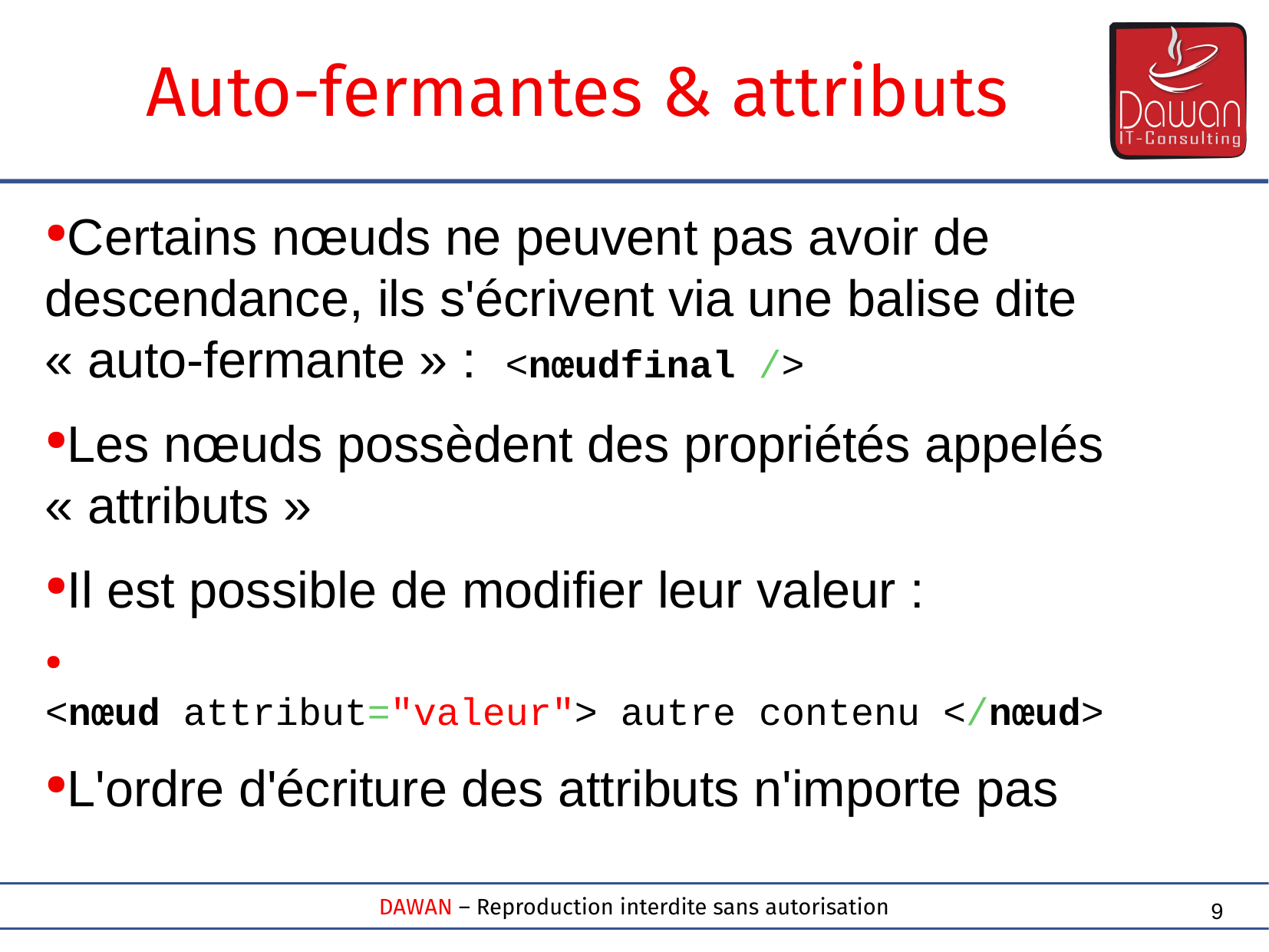

Auto-fermantes & attributs
Certains nœuds ne peuvent pas avoir de descendance, ils s'écrivent via une balise dite « auto-fermante » :  <nœudfinal />
Les nœuds possèdent des propriétés appelés « attributs »
Il est possible de modifier leur valeur :
<nœud attribut="valeur"> autre contenu </nœud>
L'ordre d'écriture des attributs n'importe pas

9